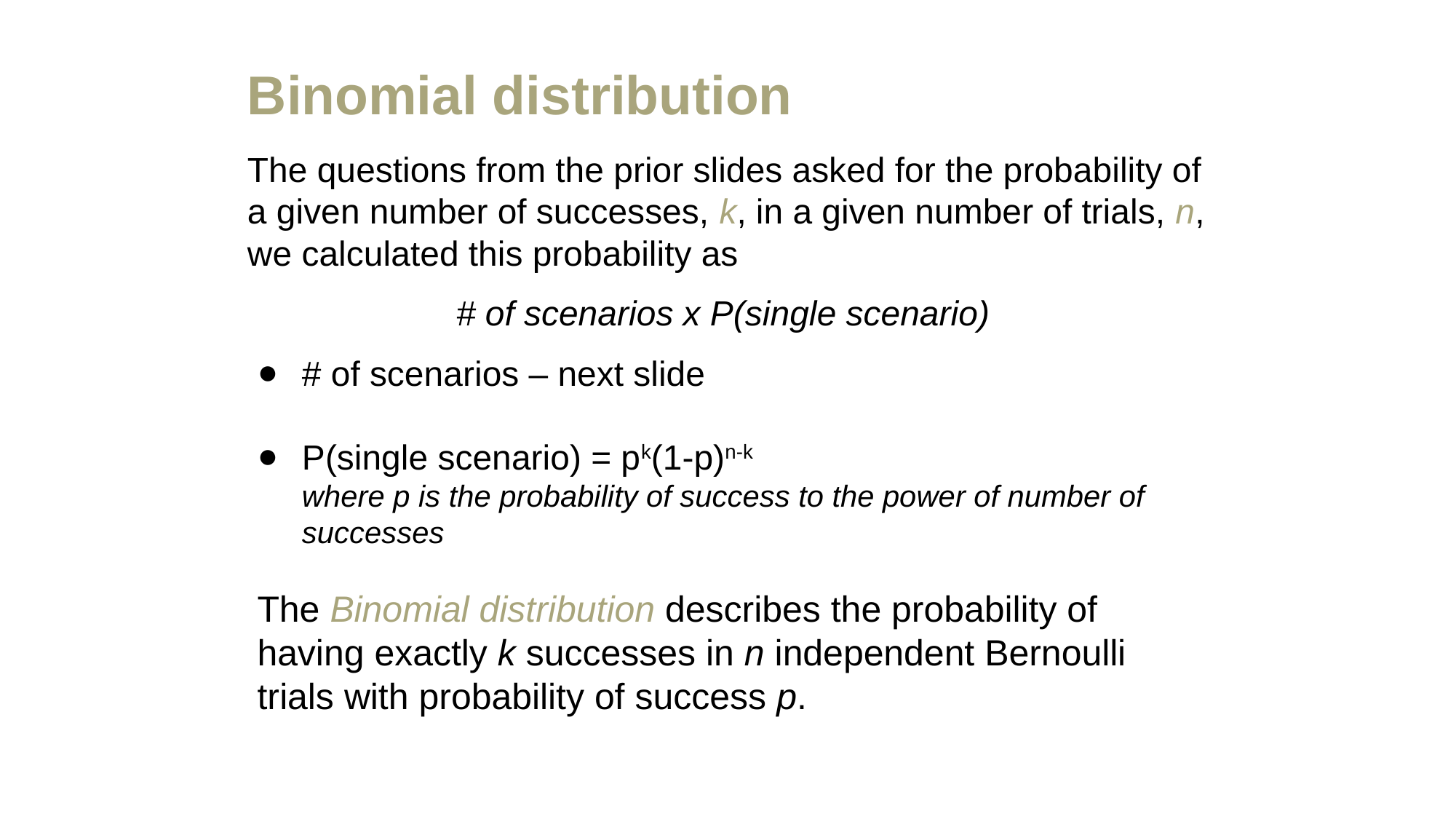

# Binomial distribution
The questions from the prior slides asked for the probability of a given number of successes, k, in a given number of trials, n, we calculated this probability as

                # of scenarios x P(single scenario)

# of scenarios – next slide

P(single scenario) = pk(1-p)n-k
where p is the probability of success to the power of number of successes

The Binomial distribution describes the probability of having exactly k successes in n independent Bernoulli trials with probability of success p.